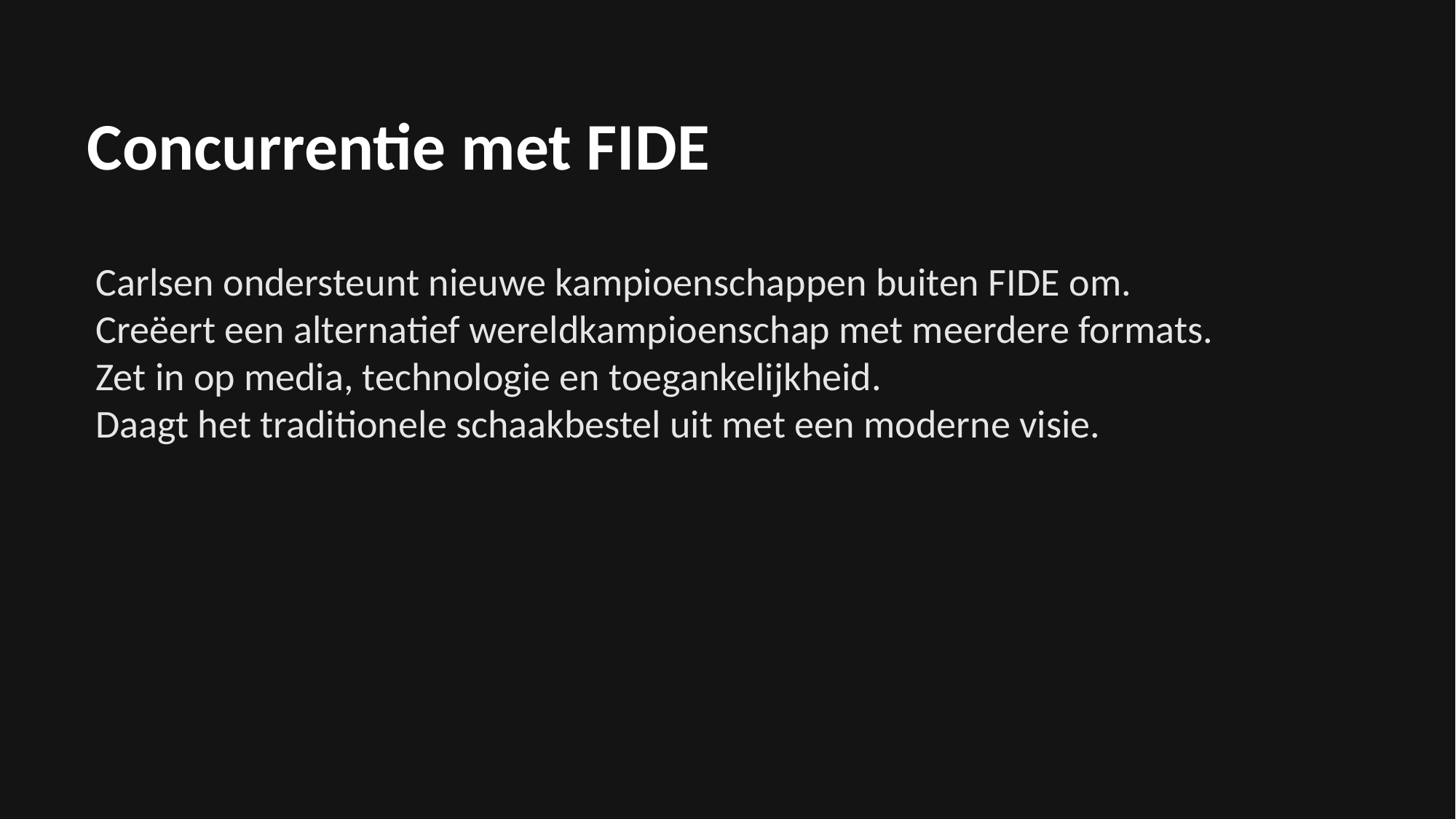

Concurrentie met FIDE

Carlsen ondersteunt nieuwe kampioenschappen buiten FIDE om.
Creëert een alternatief wereldkampioenschap met meerdere formats.
Zet in op media, technologie en toegankelijkheid.
Daagt het traditionele schaakbestel uit met een moderne visie.